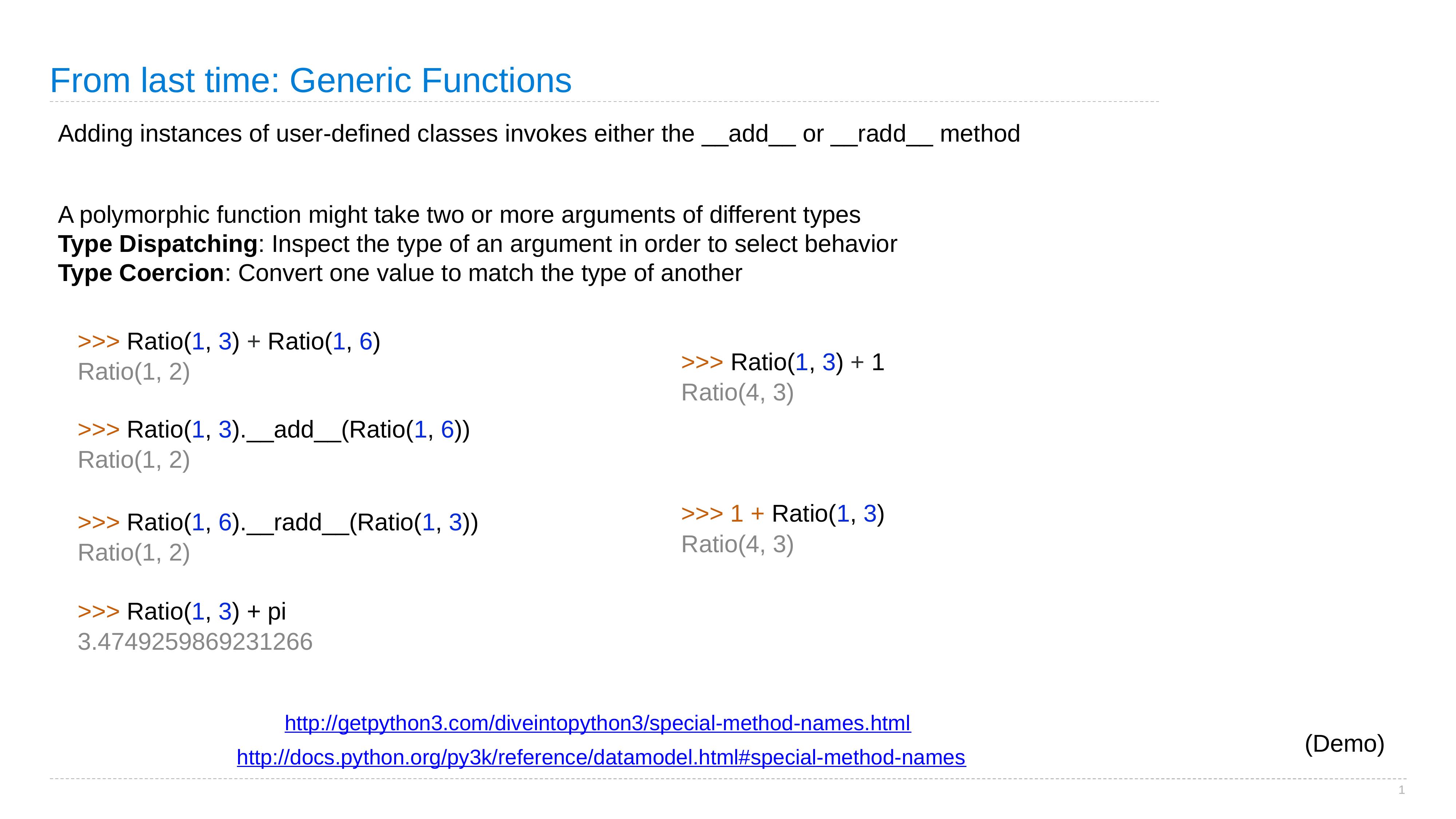

# From last time: Generic Functions

Adding instances of user-defined classes invokes either the __add__ or __radd__ method
A polymorphic function might take two or more arguments of different types
Type Dispatching: Inspect the type of an argument in order to select behavior
Type Coercion: Convert one value to match the type of another
>>> Ratio(1, 3) + Ratio(1, 6)
Ratio(1, 2)
>>> Ratio(1, 3) + 1
Ratio(4, 3)
>>> Ratio(1, 3).__add__(Ratio(1, 6))
Ratio(1, 2)
>>> 1 + Ratio(1, 3)
Ratio(4, 3)
>>> Ratio(1, 6).__radd__(Ratio(1, 3))
Ratio(1, 2)
>>> Ratio(1, 3) + pi
3.4749259869231266
http://getpython3.com/diveintopython3/special-method-names.html
http://docs.python.org/py3k/reference/datamodel.html#special-method-names
(Demo)

1
1